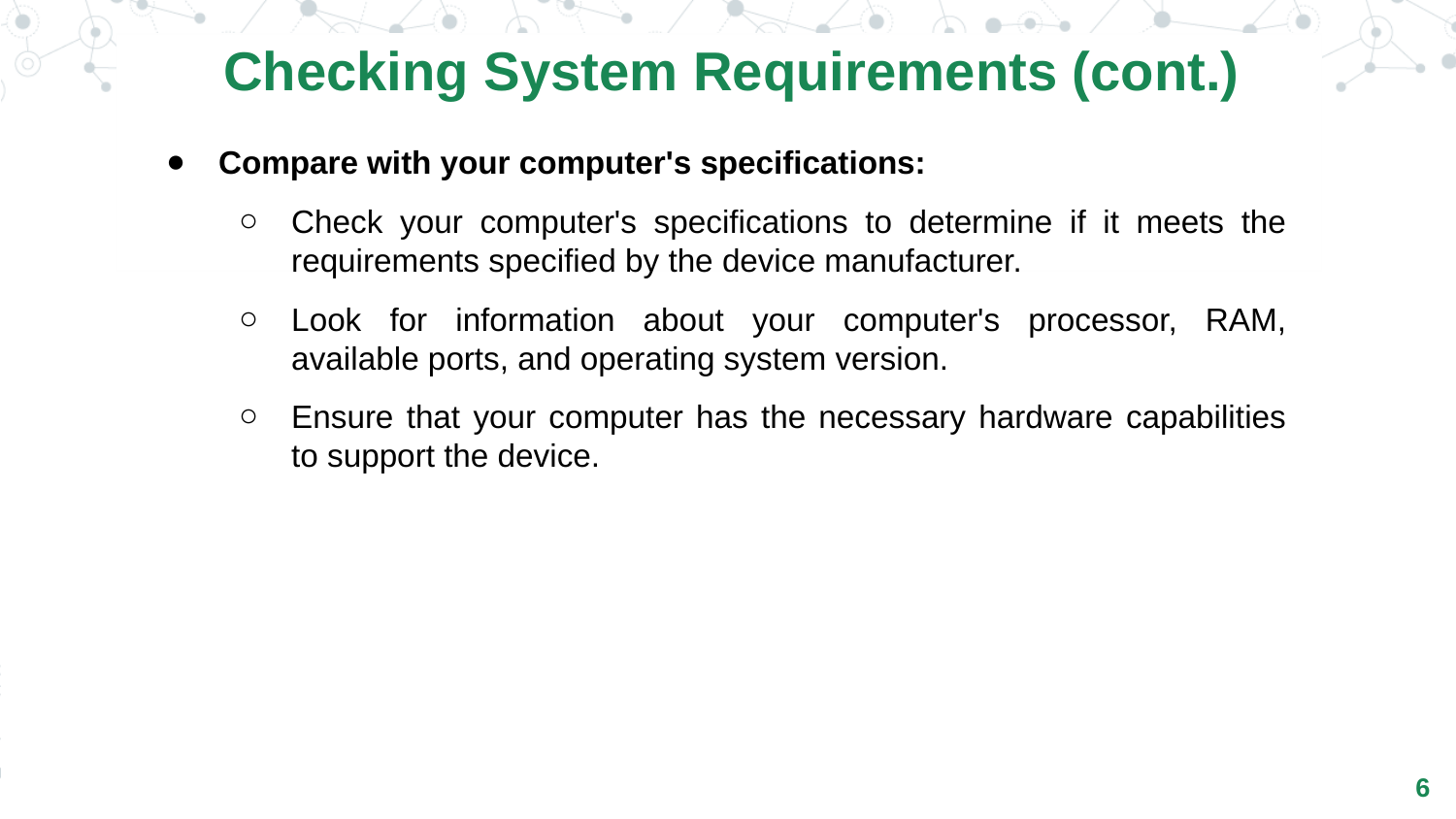

Checking System Requirements (cont.)

Compare with your computer's specifications:
Check your computer's specifications to determine if it meets the requirements specified by the device manufacturer.
Look for information about your computer's processor, RAM, available ports, and operating system version.
Ensure that your computer has the necessary hardware capabilities to support the device.
6